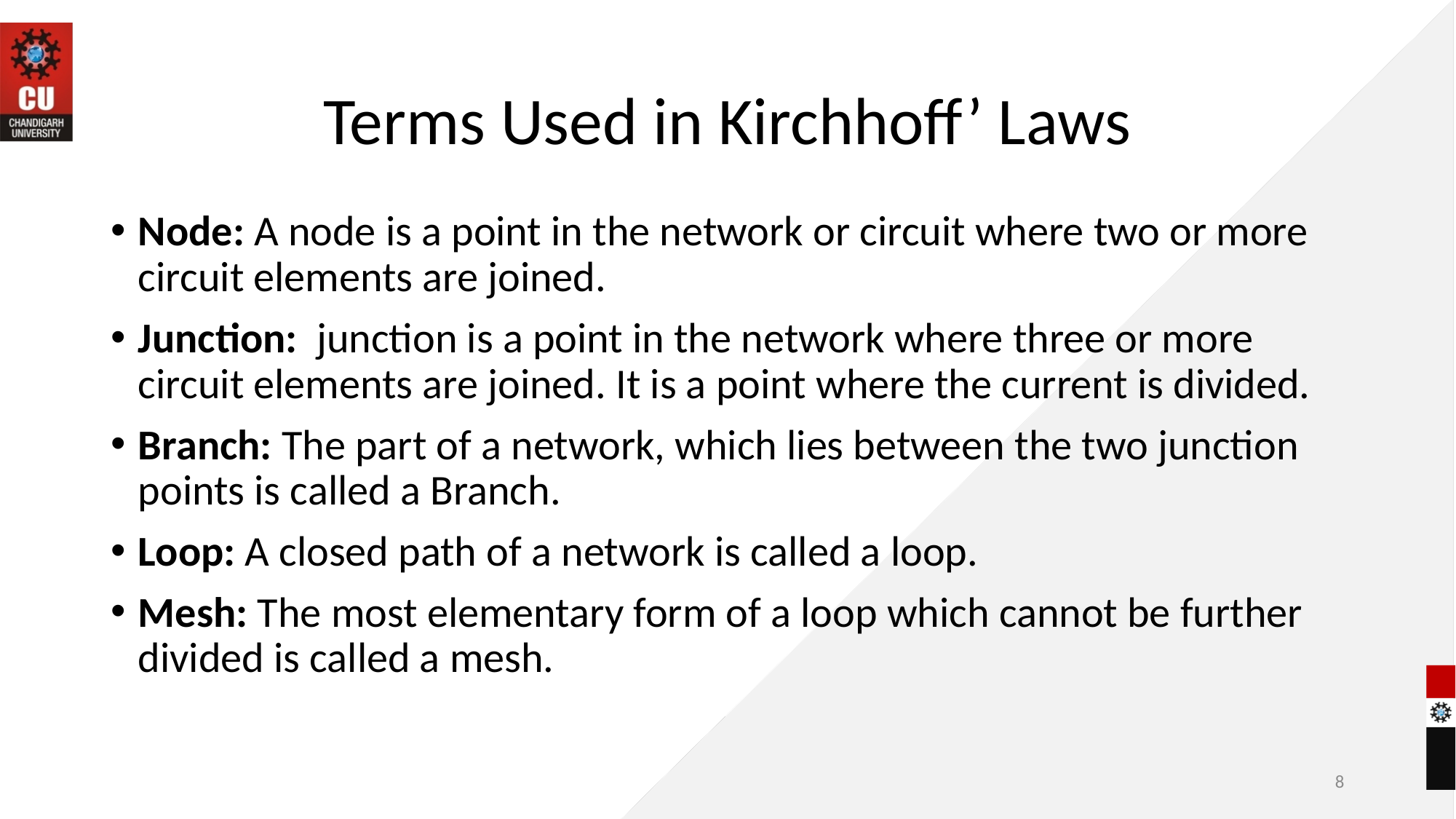

# Terms Used in Kirchhoff’ Laws
Node: A node is a point in the network or circuit where two or more circuit elements are joined.
Junction:  junction is a point in the network where three or more circuit elements are joined. It is a point where the current is divided.
Branch: The part of a network, which lies between the two junction points is called a Branch.
Loop: A closed path of a network is called a loop.
Mesh: The most elementary form of a loop which cannot be further divided is called a mesh.

8